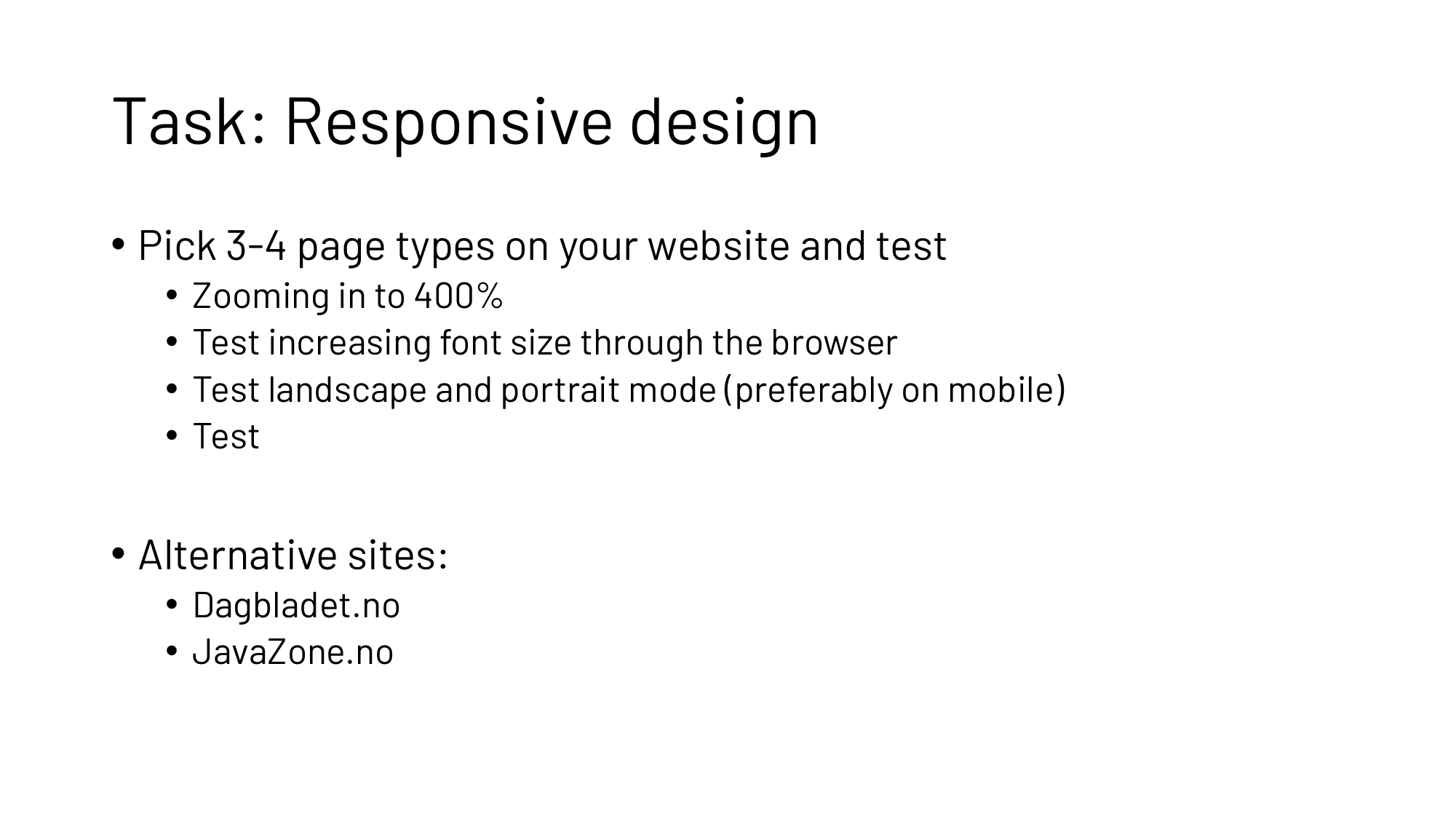

# Task: Responsive design
Pick 3-4 page types on your website and test
Zooming in to 400%
Test increasing font size through the browser
Test landscape and portrait mode (preferably on mobile)
Test

Alternative sites:
Dagbladet.no
JavaZone.no